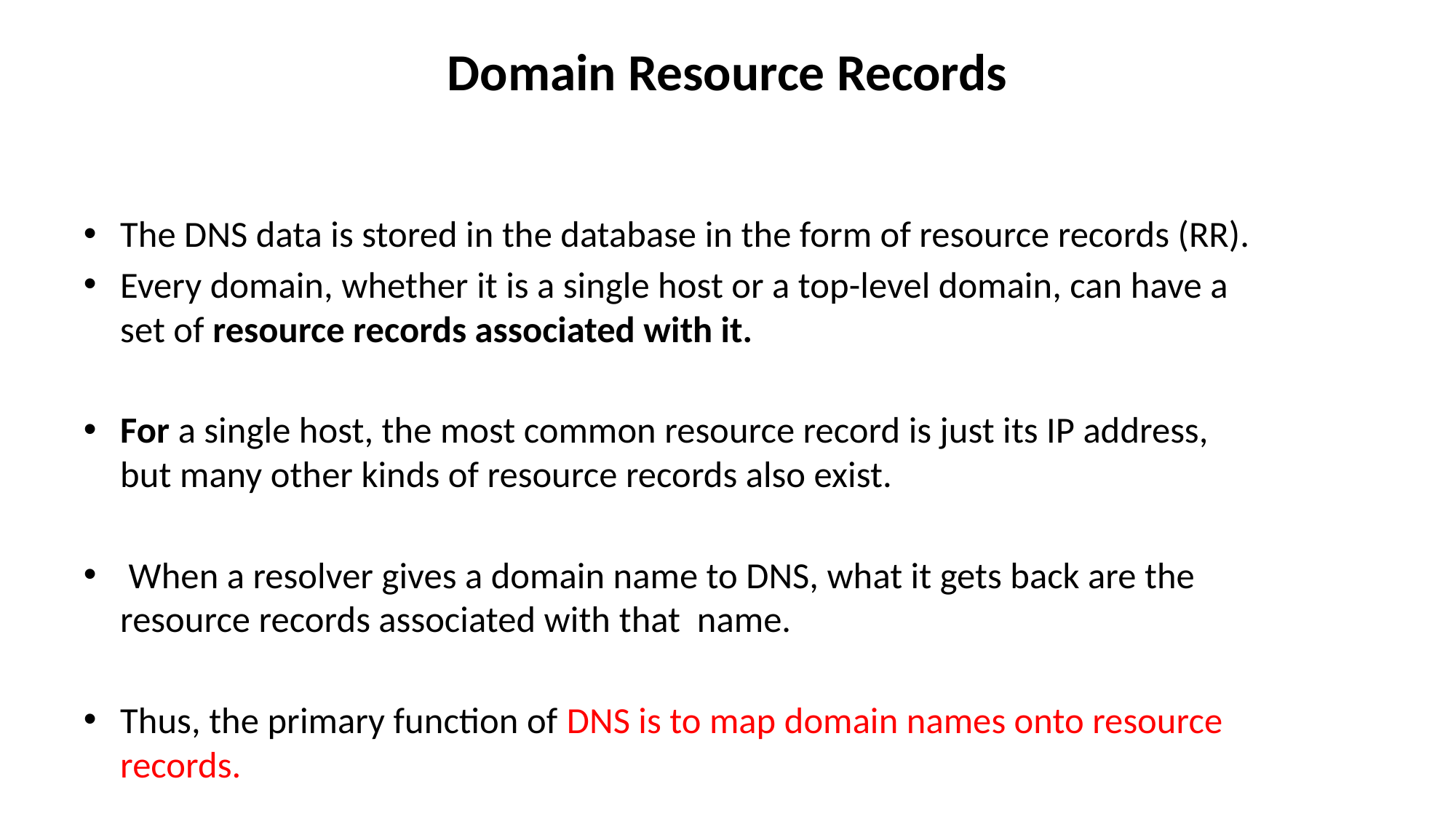

# Domain Resource Records

The DNS data is stored in the database in the form of resource records (RR).
Every domain, whether it is a single host or a top-level domain, can have a set of resource records associated with it.

For a single host, the most common resource record is just its IP address, but many other kinds of resource records also exist.

 When a resolver gives a domain name to DNS, what it gets back are the resource records associated with that  name.

Thus, the primary function of DNS is to map domain names onto resource records.